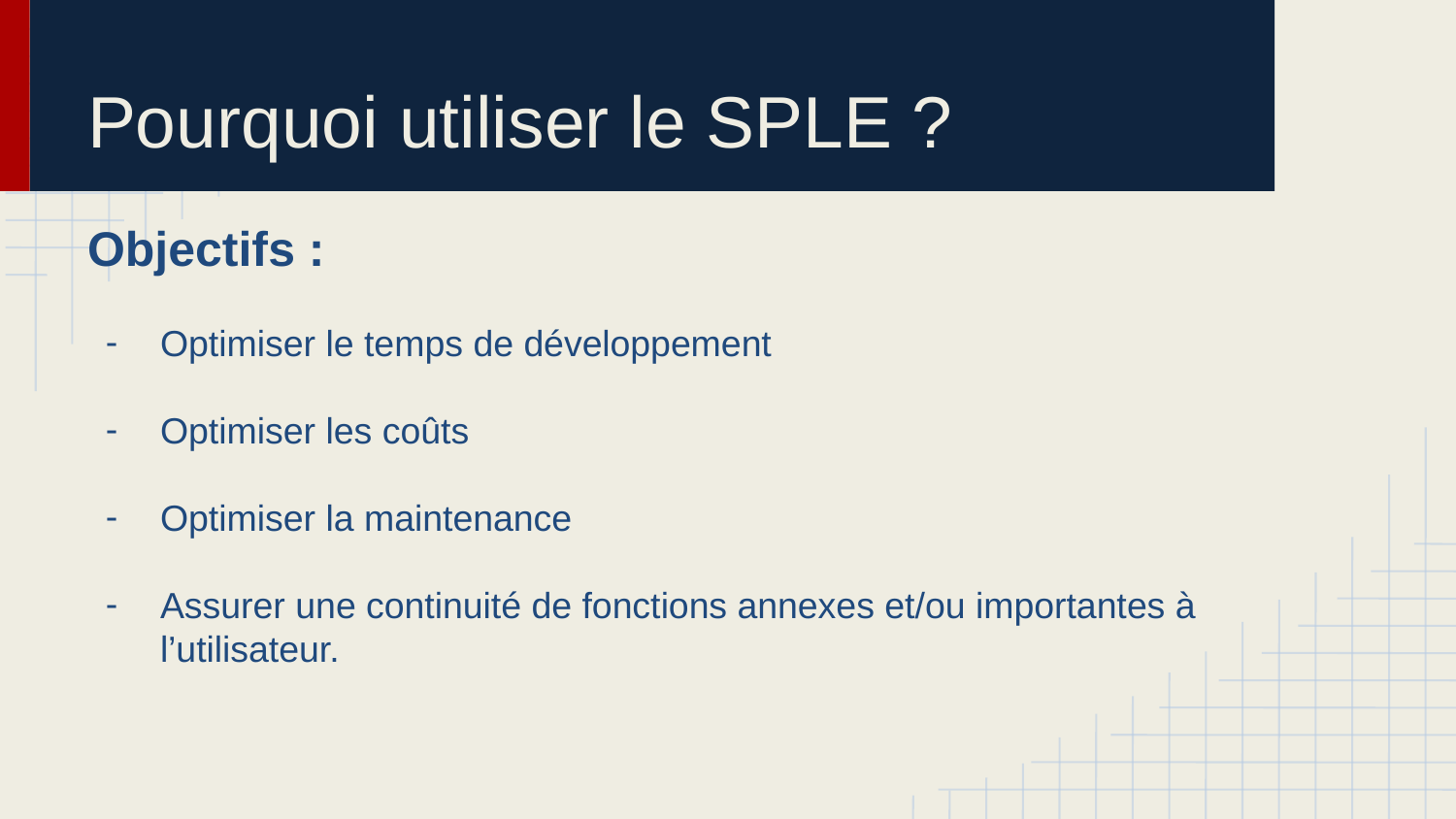

# Pourquoi utiliser le SPLE ?
Objectifs :

Optimiser le temps de développement
Optimiser les coûts
Optimiser la maintenance
Assurer une continuité de fonctions annexes et/ou importantes à l’utilisateur.